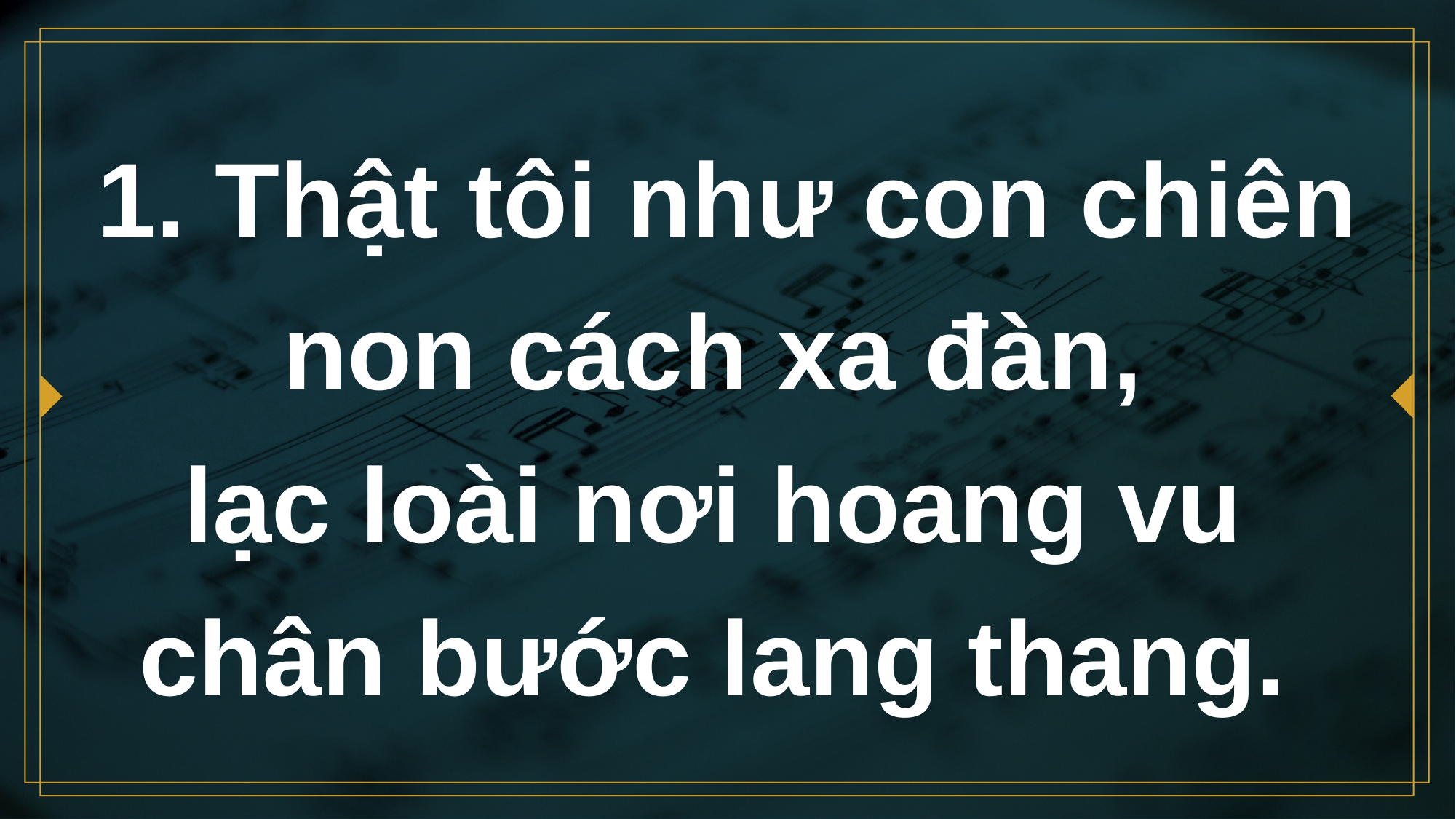

# 1. Thật tôi như con chiên non cách xa đàn,
lạc loài nơi hoang vu
chân bước lang thang.